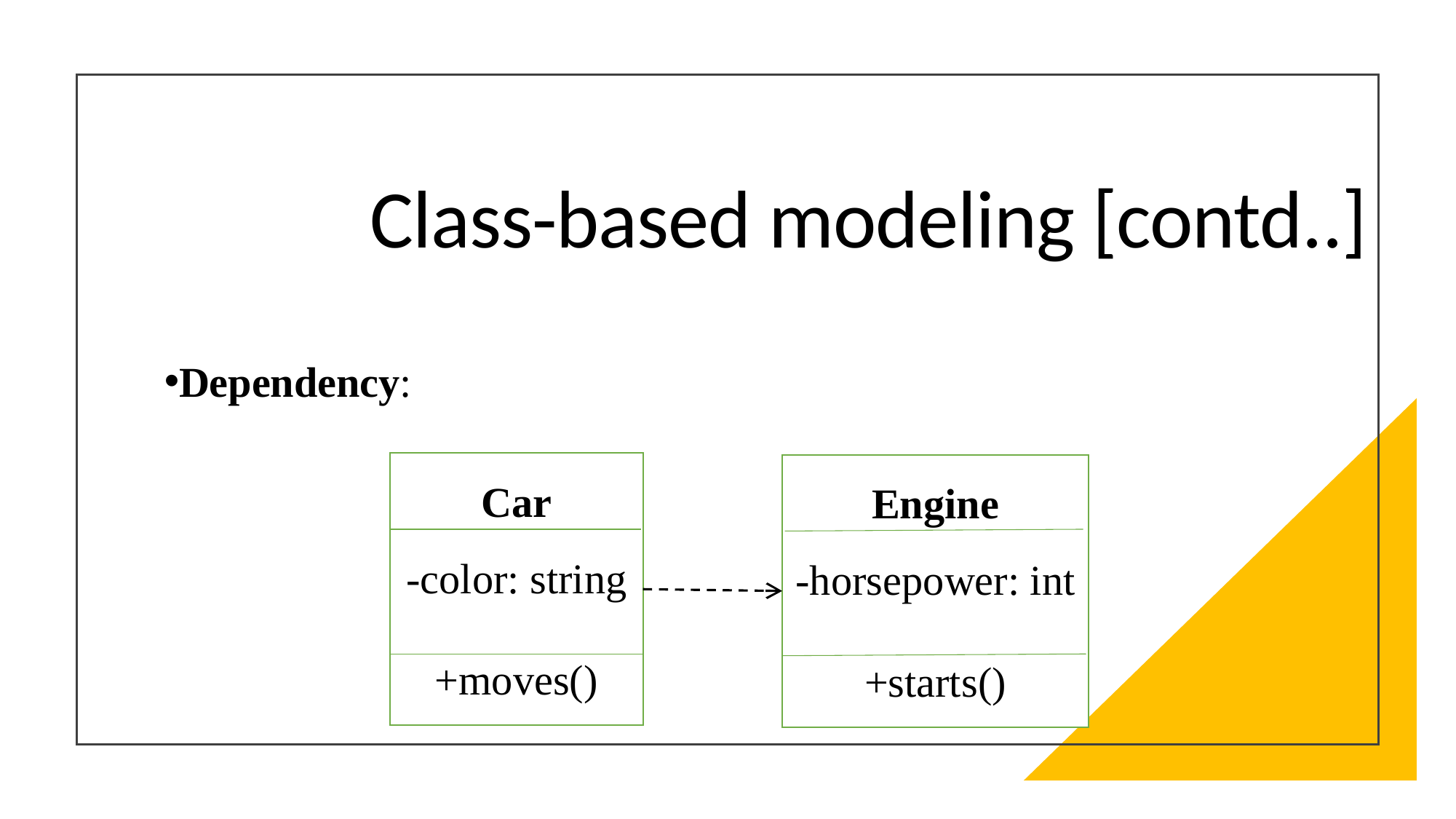

# Class-based modeling [contd..]
Dependency:

Car

-color: string

+moves()
Engine

-horsepower: int

+starts()